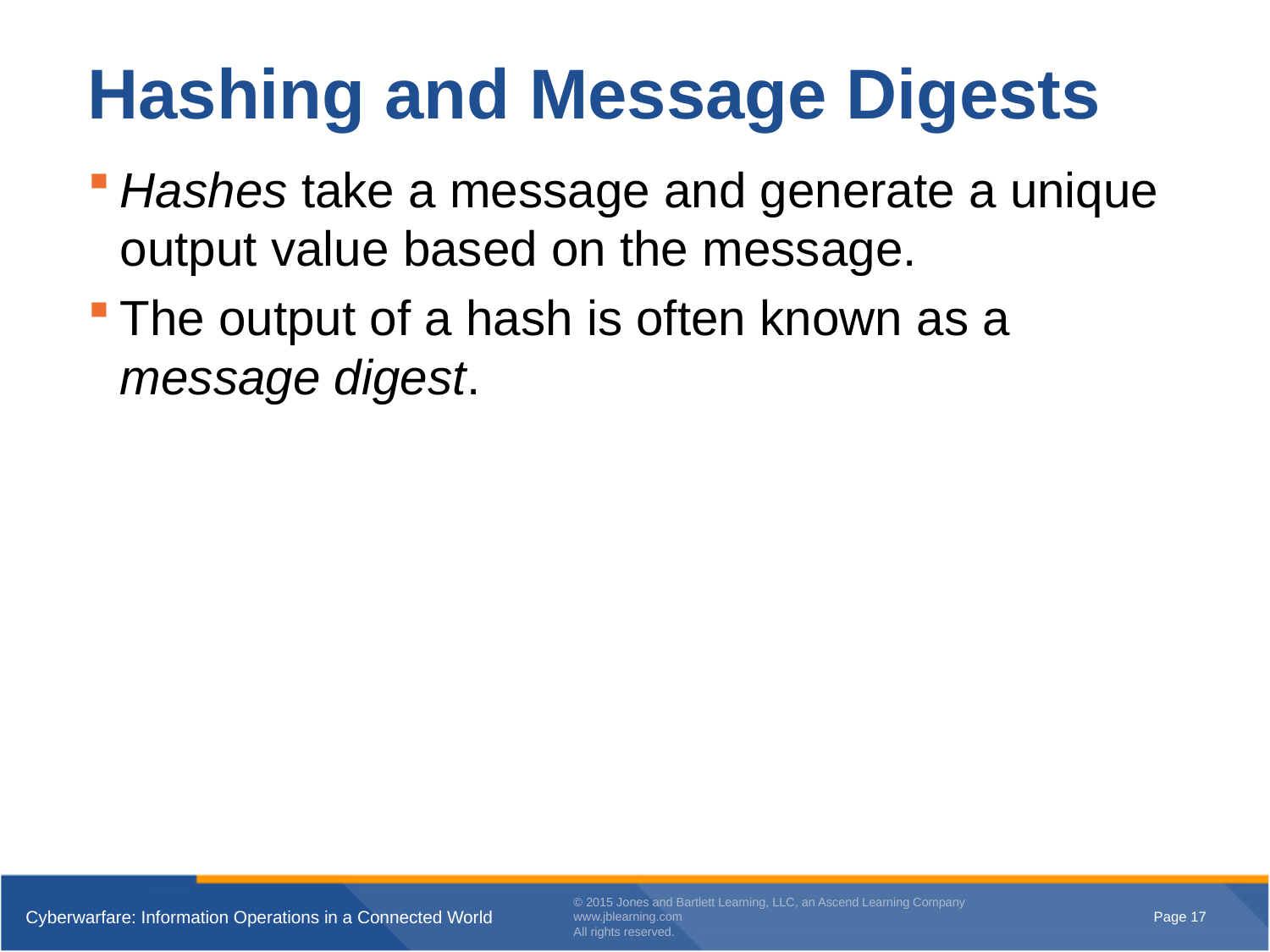

# Hashing and Message Digests
Hashes take a message and generate a unique output value based on the message.
The output of a hash is often known as a message digest.